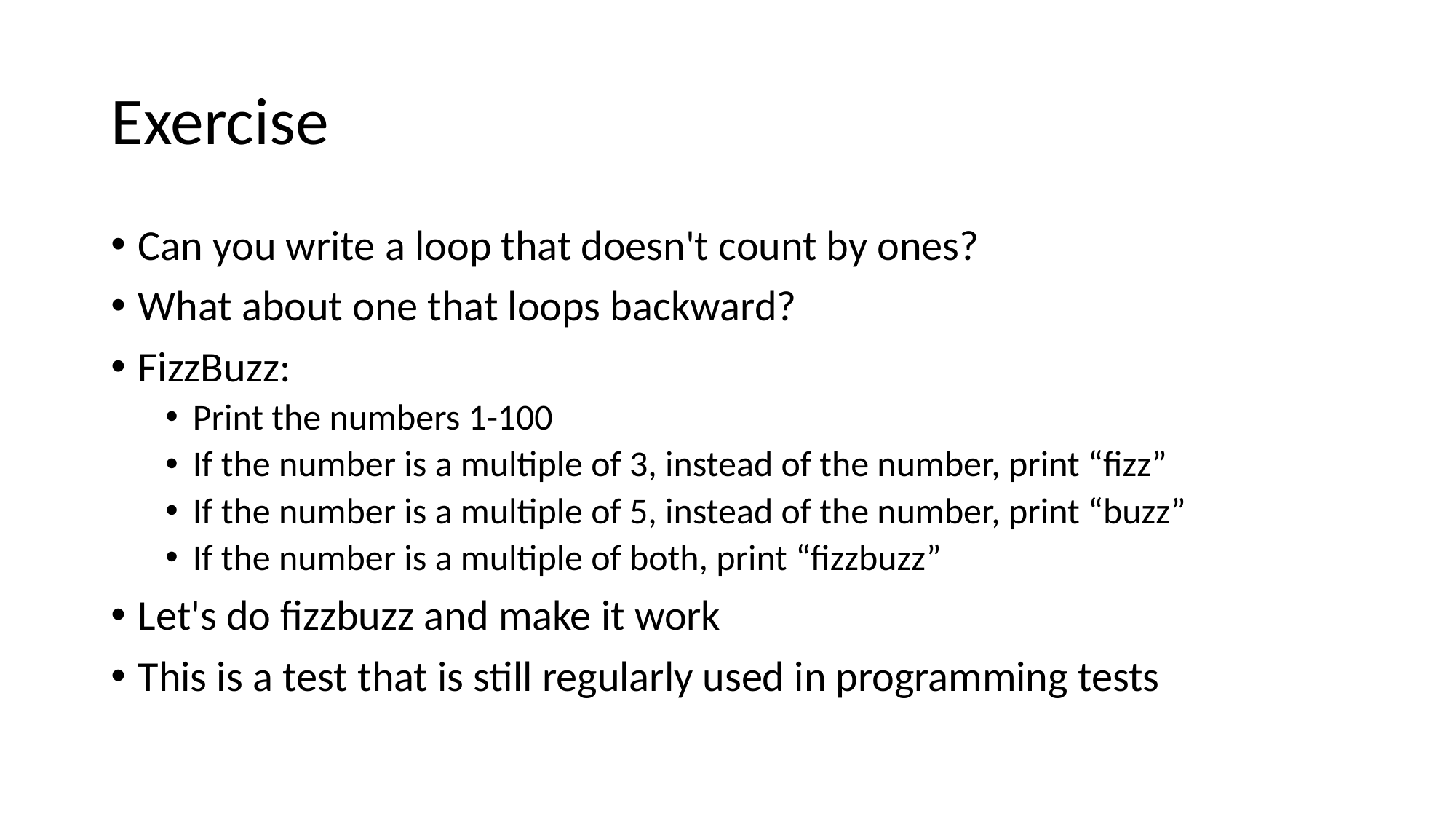

# Exercise
Can you write a loop that doesn't count by ones?
What about one that loops backward?
FizzBuzz:
Print the numbers 1-100
If the number is a multiple of 3, instead of the number, print “fizz”
If the number is a multiple of 5, instead of the number, print “buzz”
If the number is a multiple of both, print “fizzbuzz”
Let's do fizzbuzz and make it work
This is a test that is still regularly used in programming tests